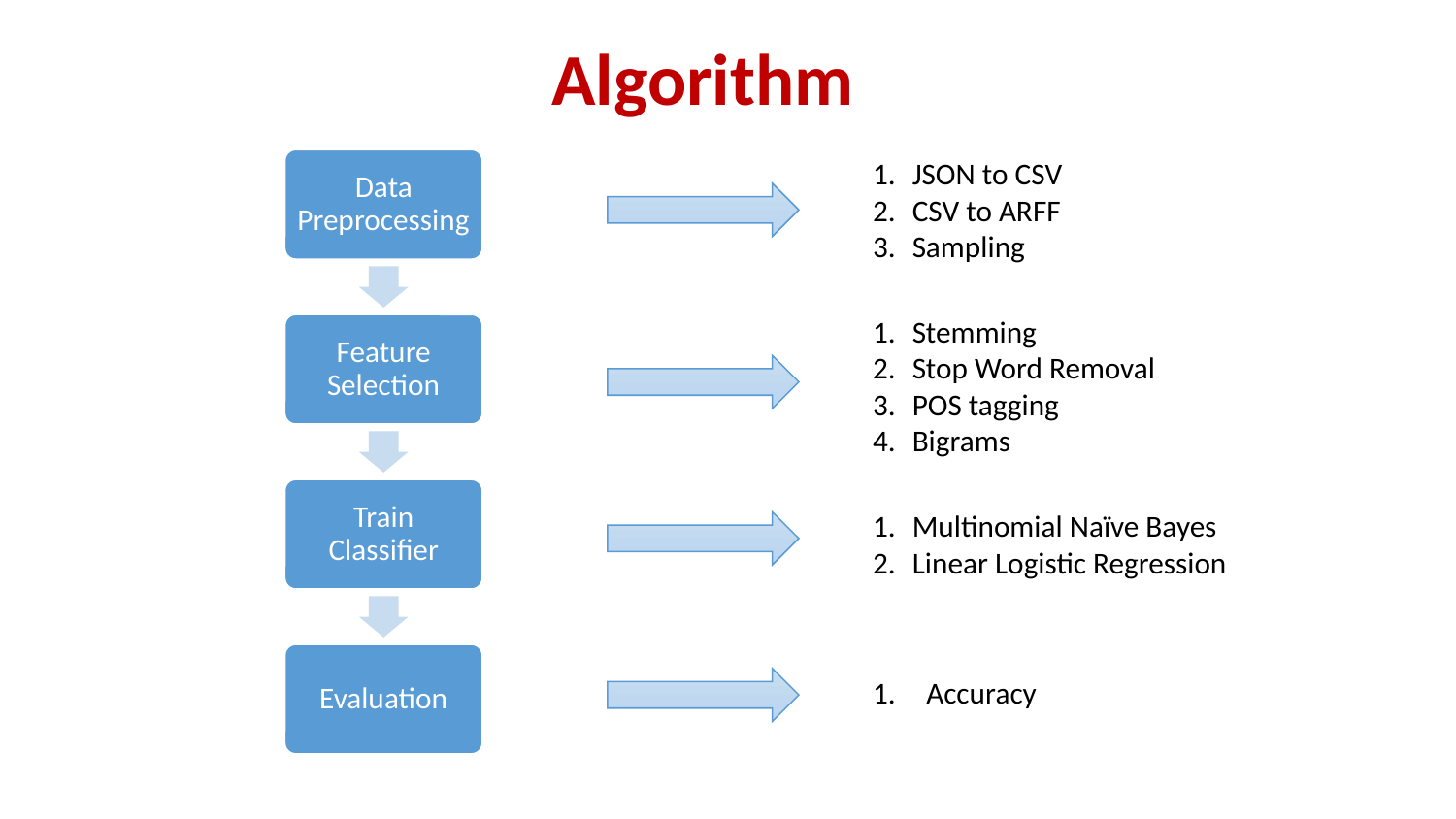

# Algorithm
JSON to CSV
CSV to ARFF
Sampling

Data Preprocessing

Feature Selection

Train Classifier

Evaluation

Stemming
Stop Word Removal
POS tagging
Bigrams

Multinomial Naïve Bayes
Linear Logistic Regression

Accuracy